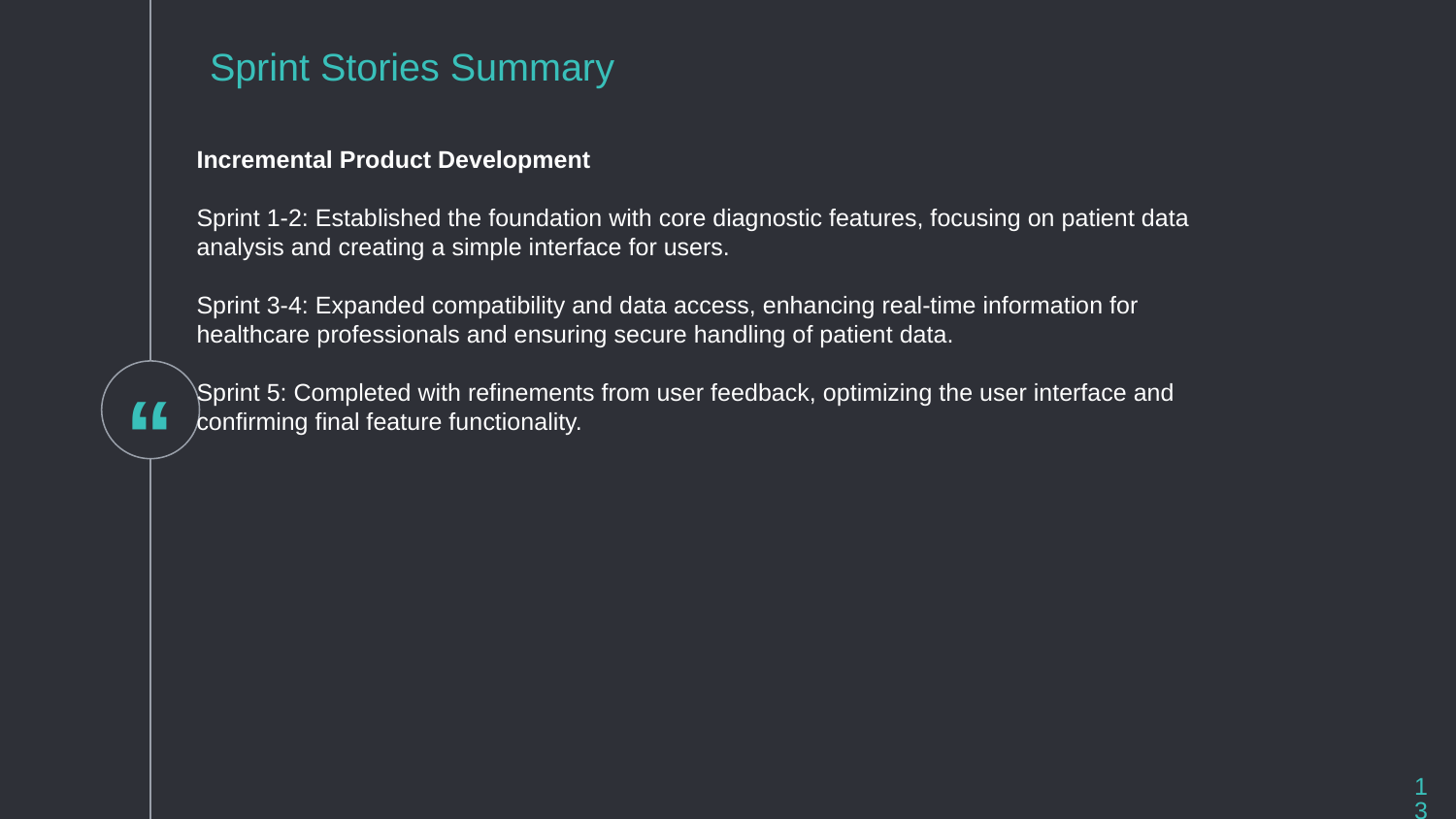

Sprint Stories Summary
Incremental Product Development

Sprint 1-2: Established the foundation with core diagnostic features, focusing on patient data analysis and creating a simple interface for users.

Sprint 3-4: Expanded compatibility and data access, enhancing real-time information for healthcare professionals and ensuring secure handling of patient data.

Sprint 5: Completed with refinements from user feedback, optimizing the user interface and confirming final feature functionality.
13